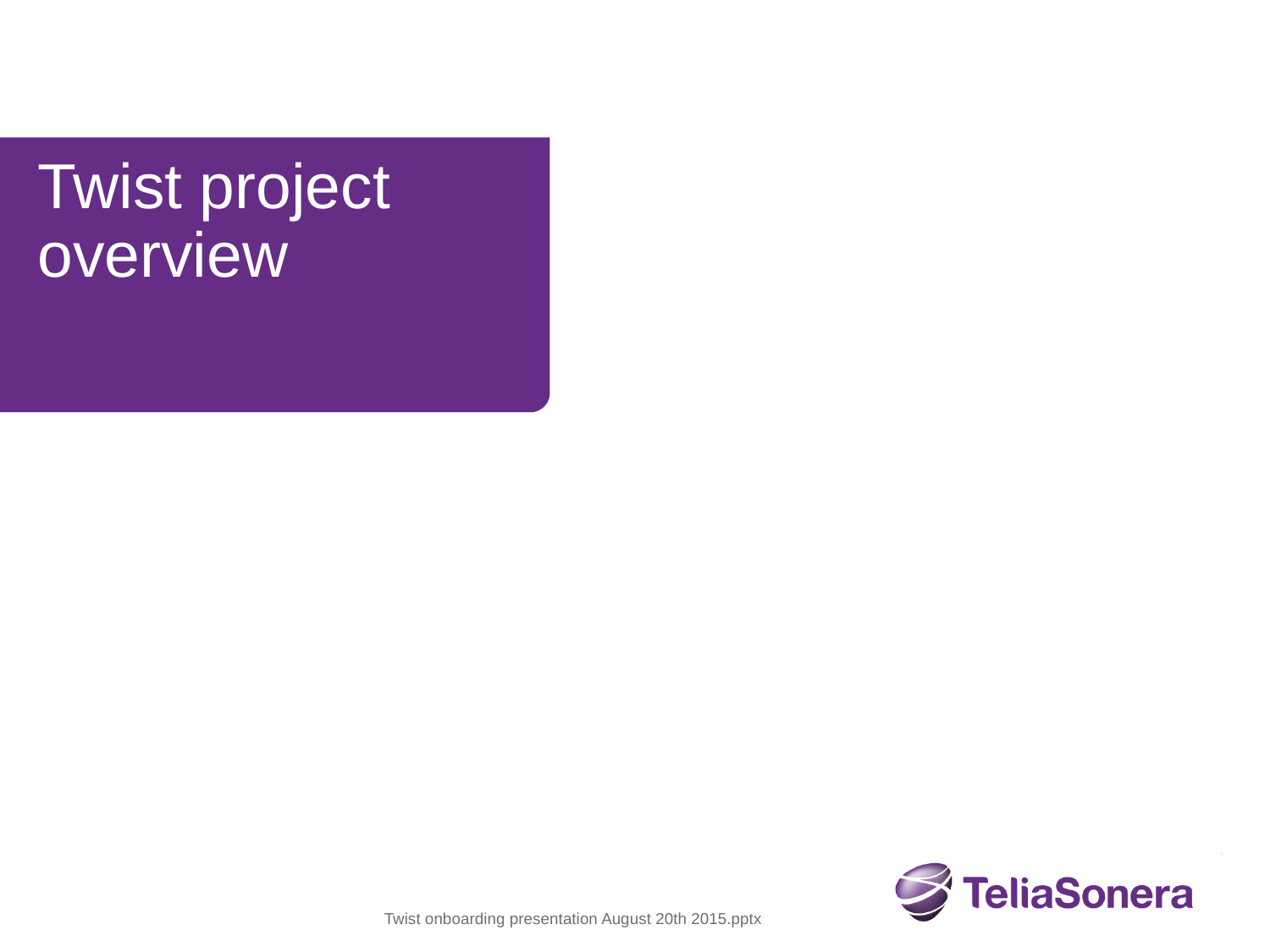

# Twist project overview
Twist onboarding presentation August 20th 2015.pptx